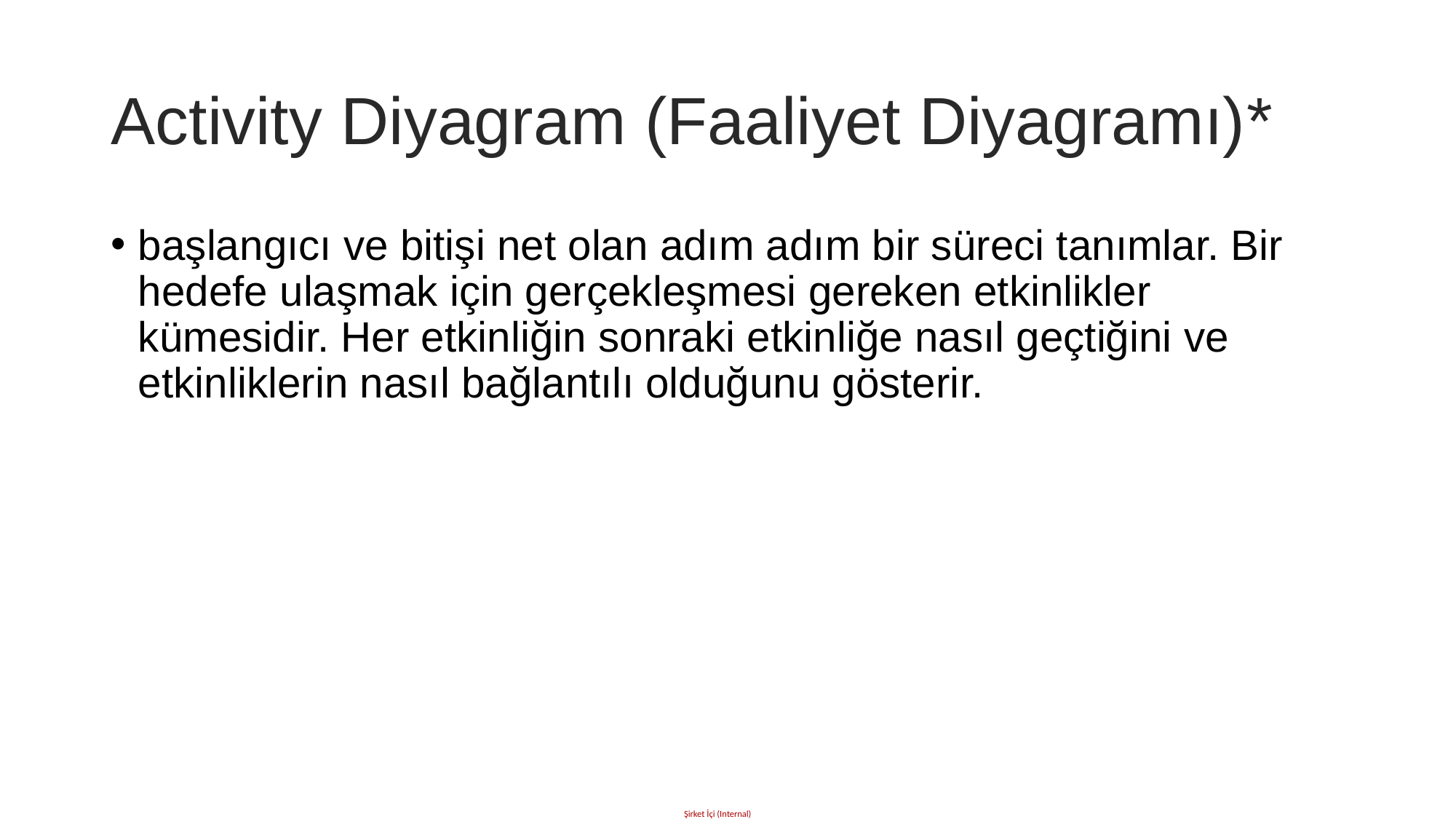

# Activity Diyagram (Faaliyet Diyagramı)*
başlangıcı ve bitişi net olan adım adım bir süreci tanımlar. Bir hedefe ulaşmak için gerçekleşmesi gereken etkinlikler kümesidir. Her etkinliğin sonraki etkinliğe nasıl geçtiğini ve etkinliklerin nasıl bağlantılı olduğunu gösterir.